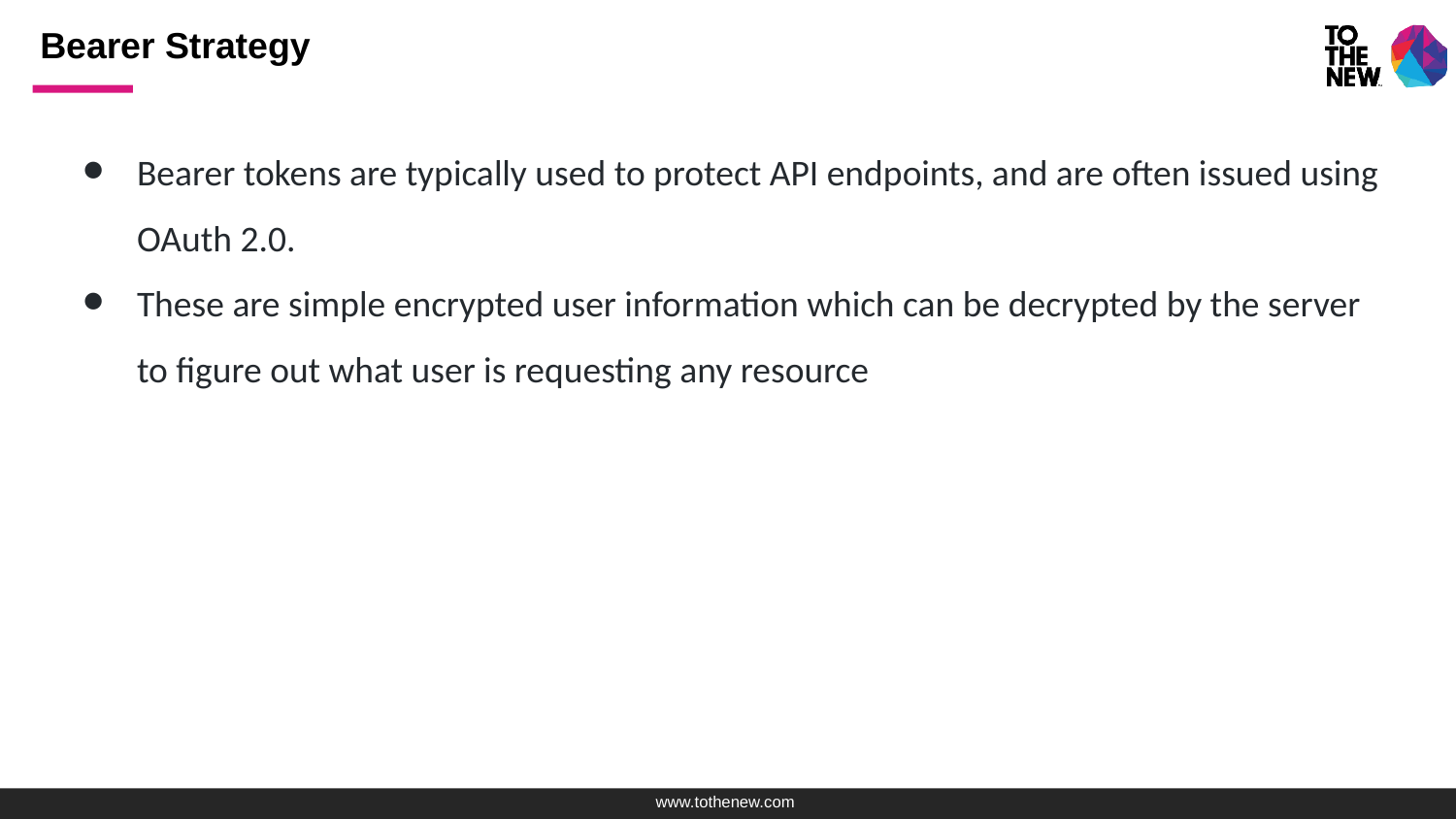

# Bearer Strategy
Bearer tokens are typically used to protect API endpoints, and are often issued using OAuth 2.0.
These are simple encrypted user information which can be decrypted by the server to figure out what user is requesting any resource